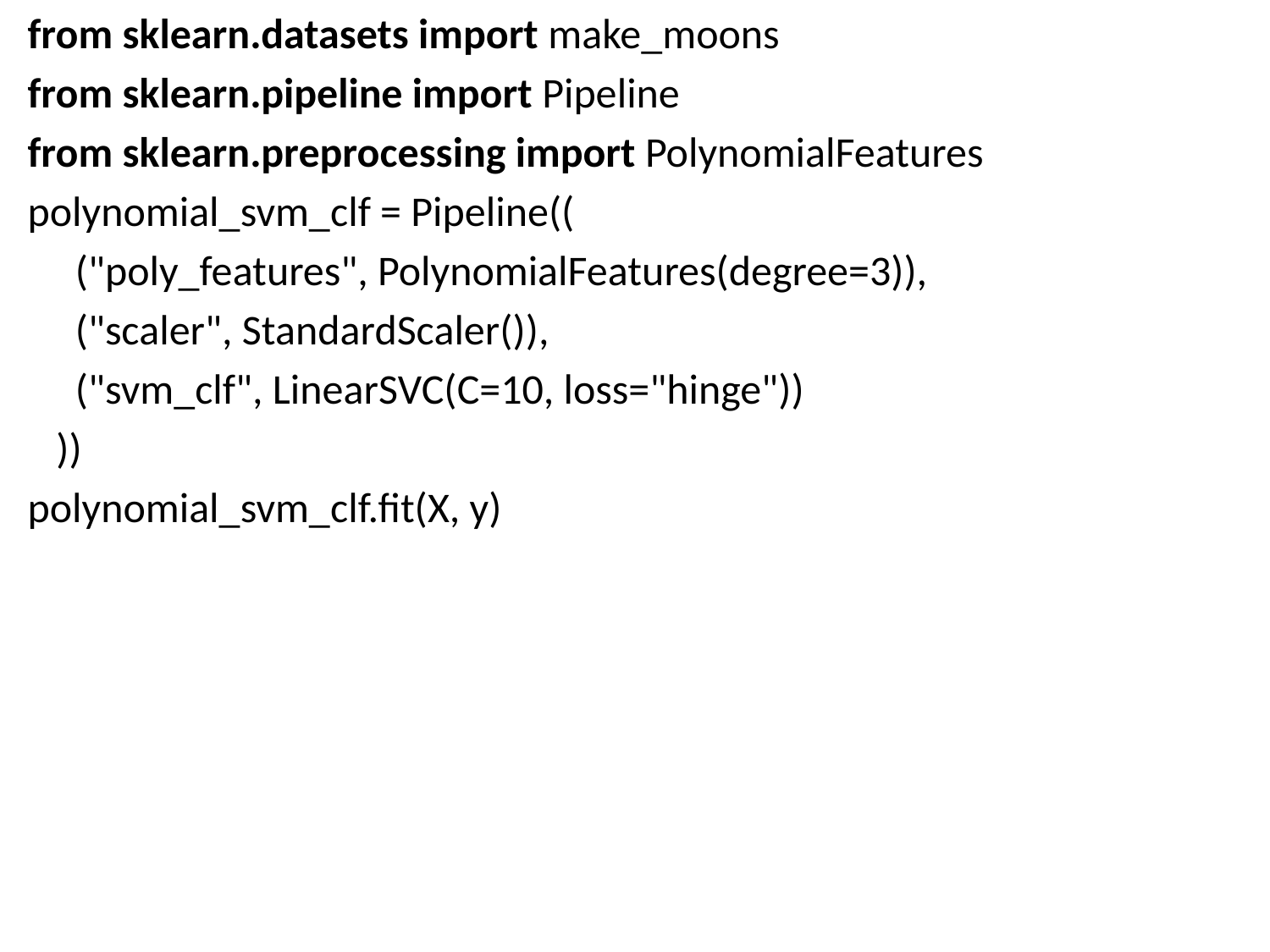

from sklearn.datasets import make_moons
from sklearn.pipeline import Pipeline
from sklearn.preprocessing import PolynomialFeatures
polynomial_svm_clf = Pipeline((
     ("poly_features", PolynomialFeatures(degree=3)),
     ("scaler", StandardScaler()),
     ("svm_clf", LinearSVC(C=10, loss="hinge"))
   ))
polynomial_svm_clf.fit(X, y)